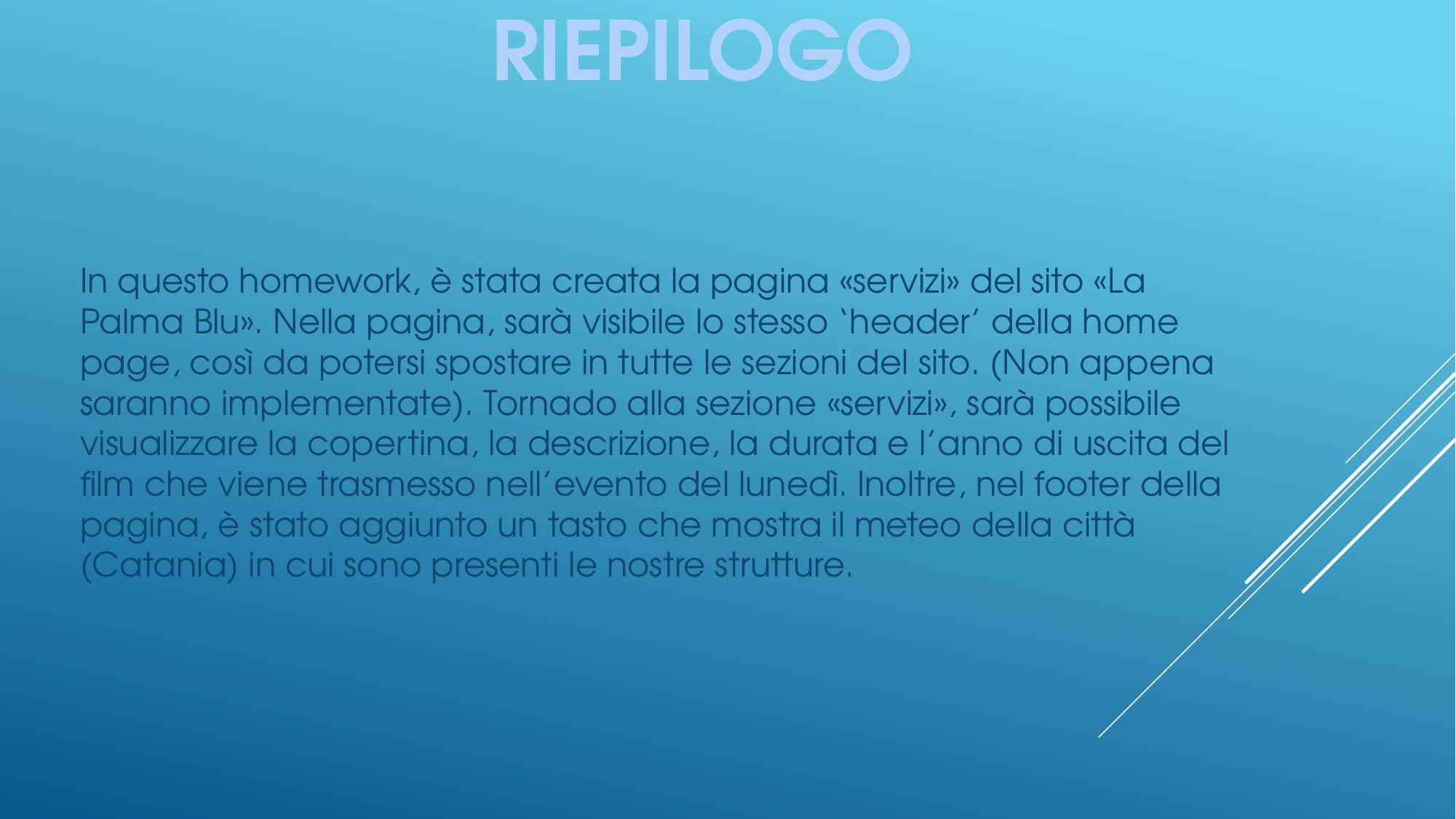

RIEPILOGO
In questo homework, è stata creata la pagina «servizi» del sito «La Palma Blu». Nella pagina, sarà visibile lo stesso ‘header’ della home page, così da potersi spostare in tutte le sezioni del sito. (Non appena saranno implementate). Tornado alla sezione «servizi», sarà possibile visualizzare la copertina, la descrizione, la durata e l’anno di uscita del film che viene trasmesso nell’evento del lunedì. Inoltre, nel footer della pagina, è stato aggiunto un tasto che mostra il meteo della città (Catania) in cui sono presenti le nostre strutture.